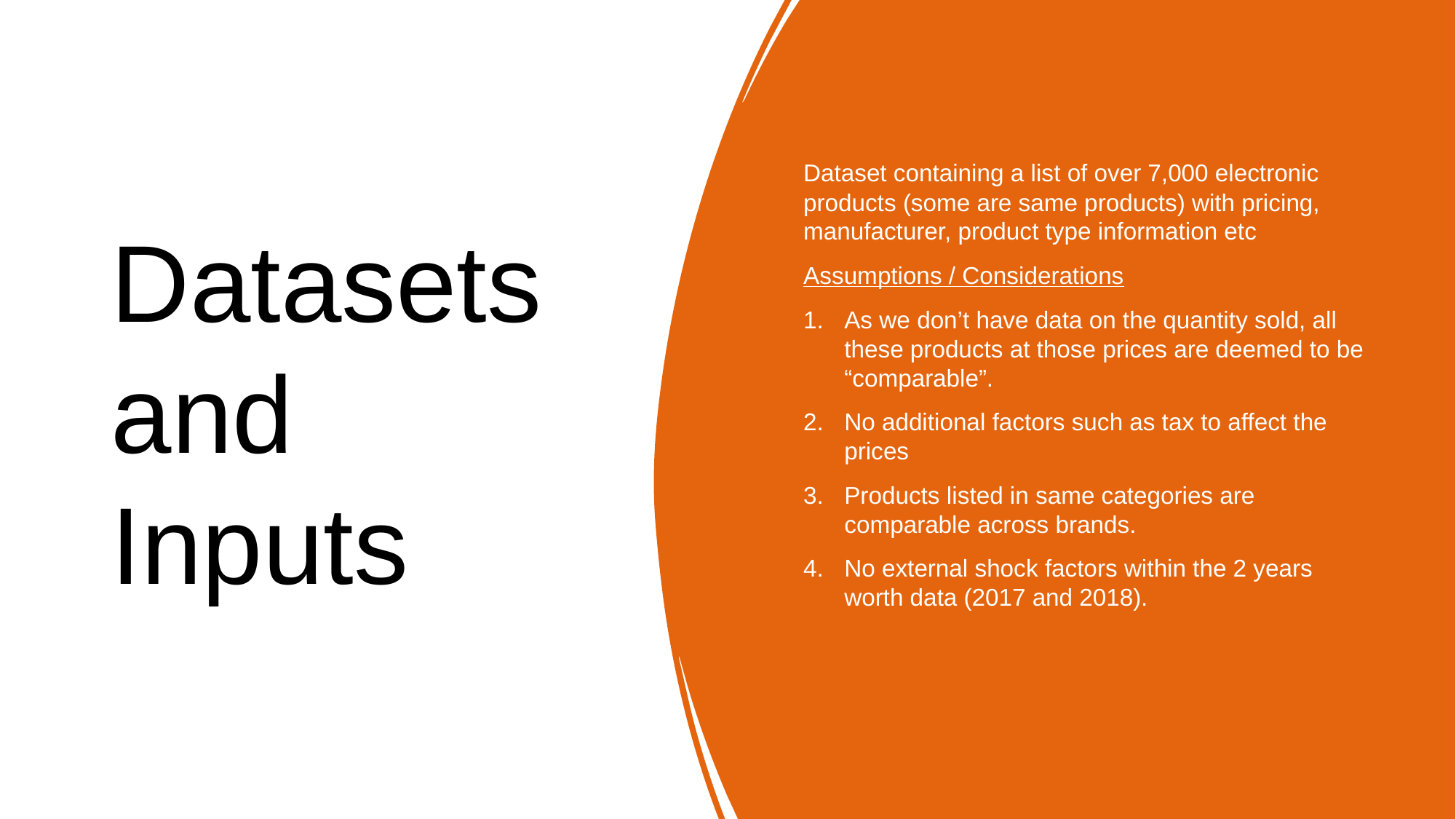

# Datasets and Inputs
Dataset containing a list of over 7,000 electronic products (some are same products) with pricing, manufacturer, product type information etc
Assumptions / Considerations
As we don’t have data on the quantity sold, all these products at those prices are deemed to be “comparable”.
No additional factors such as tax to affect the prices
Products listed in same categories are comparable across brands.
No external shock factors within the 2 years worth data (2017 and 2018).